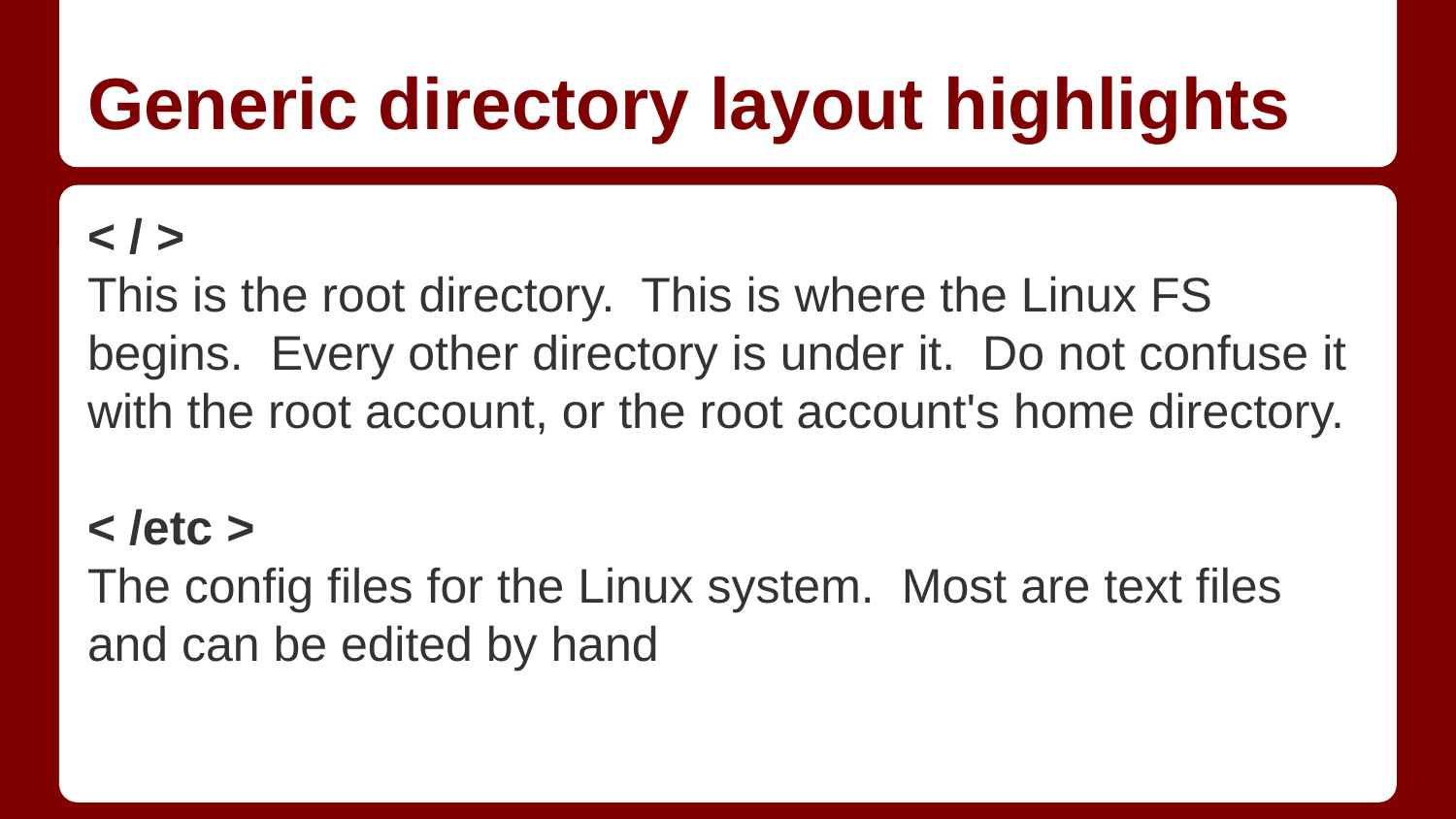

# Generic directory layout highlights
< / >
This is the root directory.  This is where the Linux FS begins.  Every other directory is under it.  Do not confuse it with the root account, or the root account's home directory.

< /etc >
The config files for the Linux system.  Most are text files and can be edited by hand